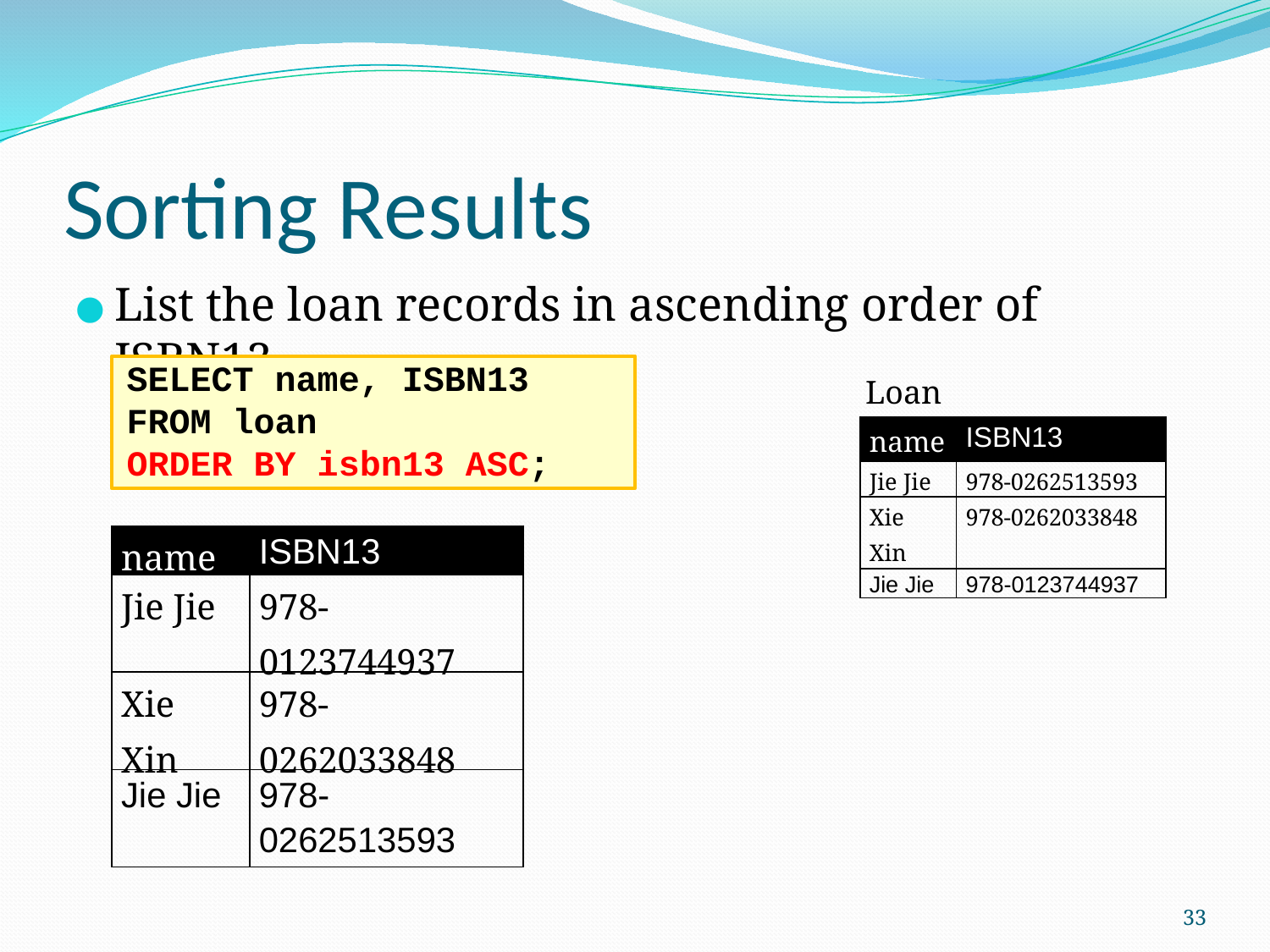

# Sorting Results
List the loan records in ascending order of ISBN13.

SELECT name, ISBN13 FROM loan
ORDER BY isbn13 ASC;
Loan
| name | ISBN13 |
| --- | --- |
| Jie Jie | 978-0262513593 |
| Xie Xin | 978-0262033848 |
| Jie Jie | 978-0123744937 |
| name | ISBN13 |
| --- | --- |
| Jie Jie | 978-0123744937 |
| Xie Xin | 978-0262033848 |
| Jie Jie | 978-0262513593 |
33